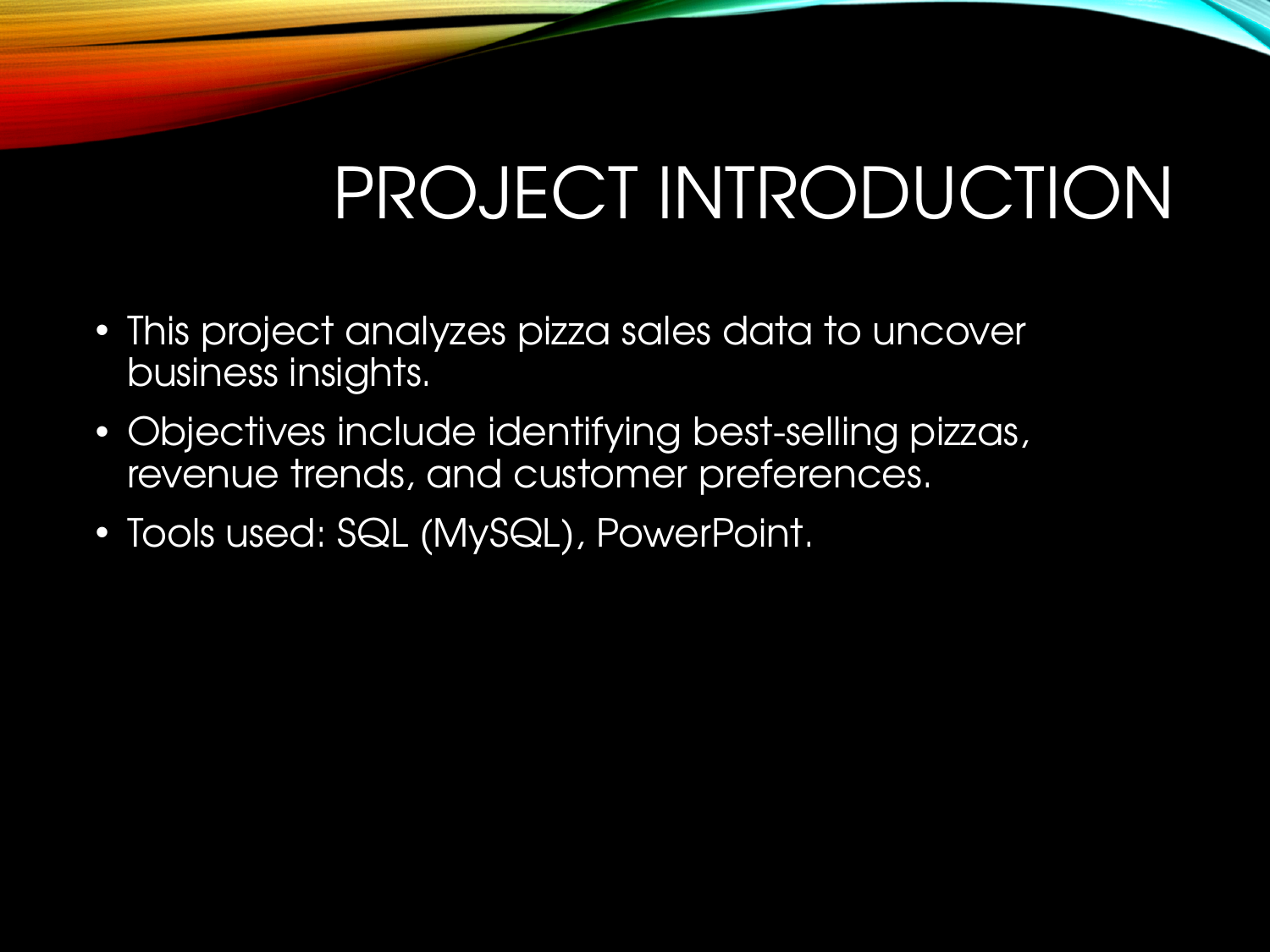

# Project Introduction
This project analyzes pizza sales data to uncover business insights.
Objectives include identifying best-selling pizzas, revenue trends, and customer preferences.
Tools used: SQL (MySQL), PowerPoint.